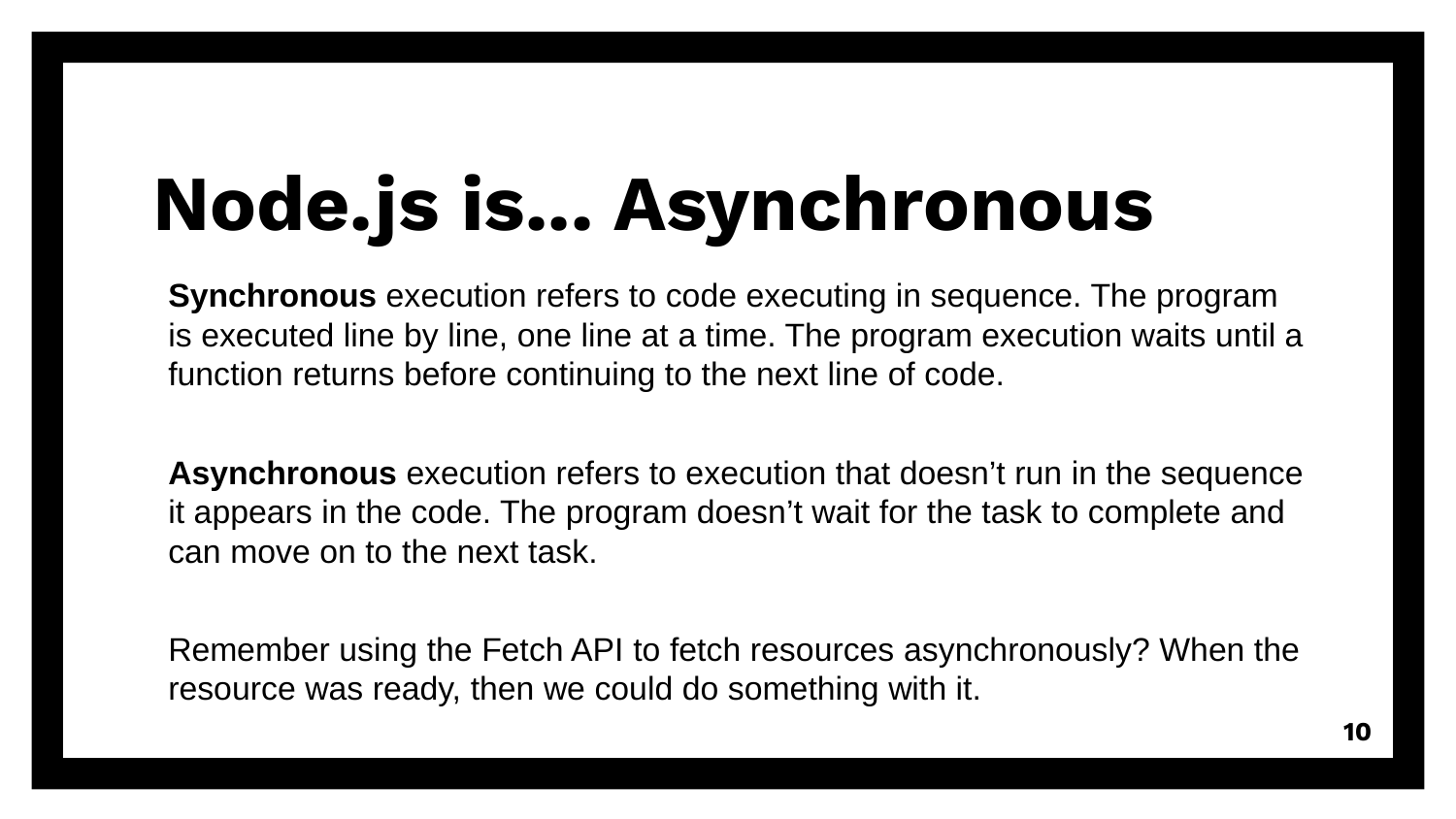

# Node.js is... Asynchronous
Synchronous execution refers to code executing in sequence. The program is executed line by line, one line at a time. The program execution waits until a function returns before continuing to the next line of code.

Asynchronous execution refers to execution that doesn’t run in the sequence it appears in the code. The program doesn’t wait for the task to complete and can move on to the next task.

Remember using the Fetch API to fetch resources asynchronously? When the resource was ready, then we could do something with it.
10